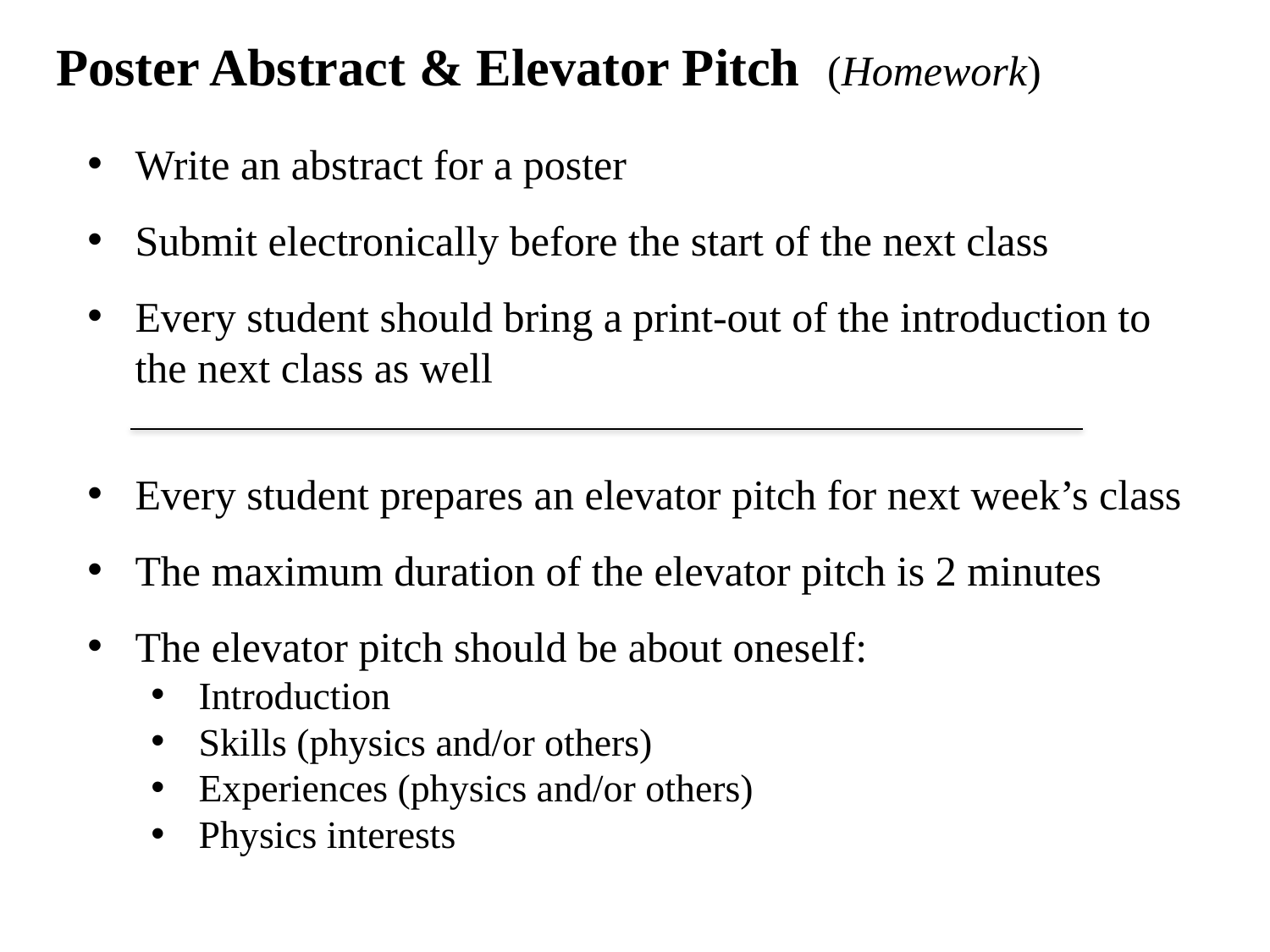

Poster Abstract & Elevator Pitch  (Homework)
Write an abstract for a poster

Submit electronically before the start of the next class

Every student should bring a print-out of the introduction to the next class as well

Every student prepares an elevator pitch for next week’s class

The maximum duration of the elevator pitch is 2 minutes

The elevator pitch should be about oneself:
Introduction
Skills (physics and/or others)
Experiences (physics and/or others)
Physics interests